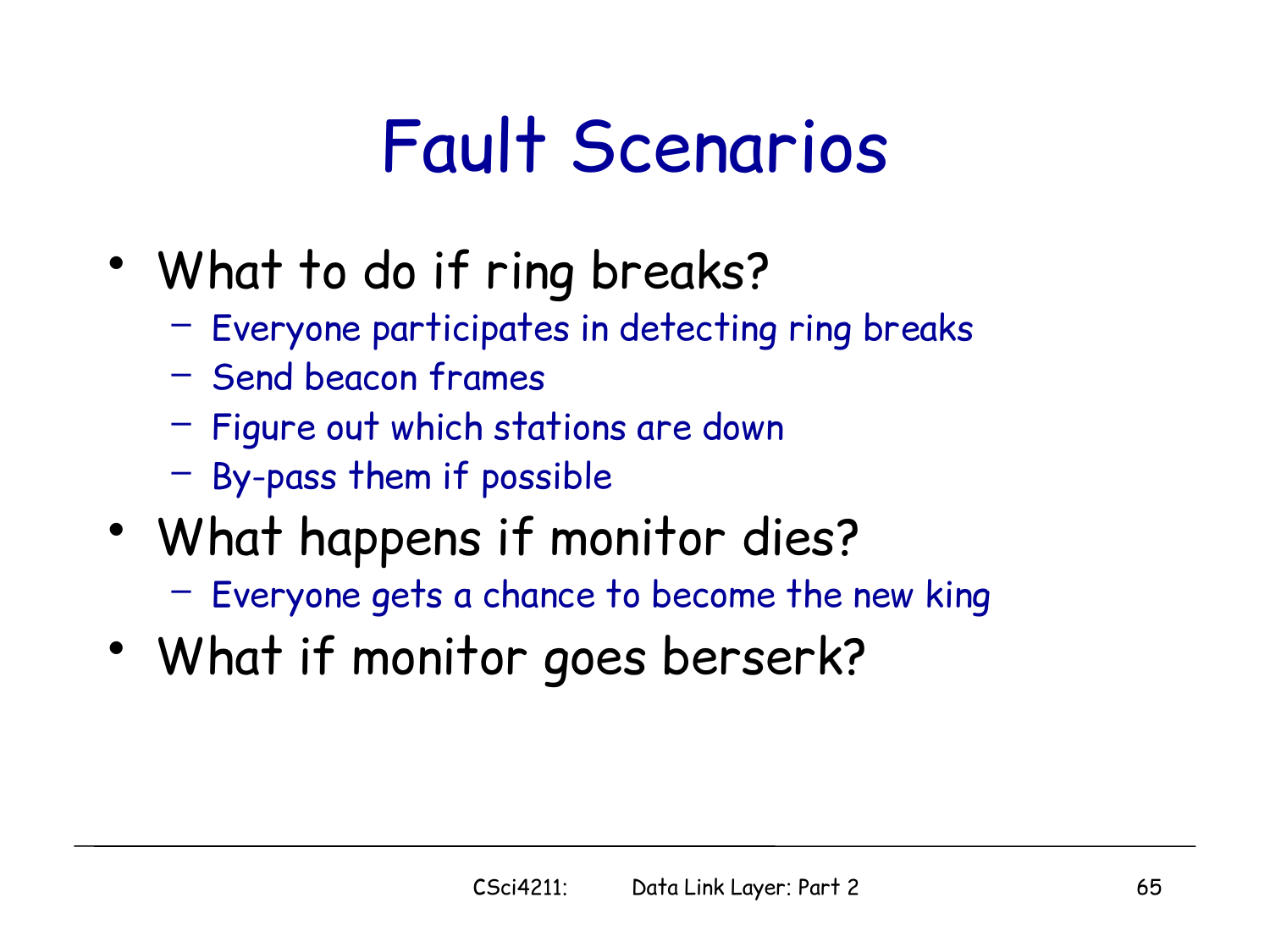

# Fault Scenarios
What to do if ring breaks?
Everyone participates in detecting ring breaks
Send beacon frames
Figure out which stations are down
By-pass them if possible
What happens if monitor dies?
Everyone gets a chance to become the new king
What if monitor goes berserk?
CSci4211:          Data Link Layer: Part 2
65